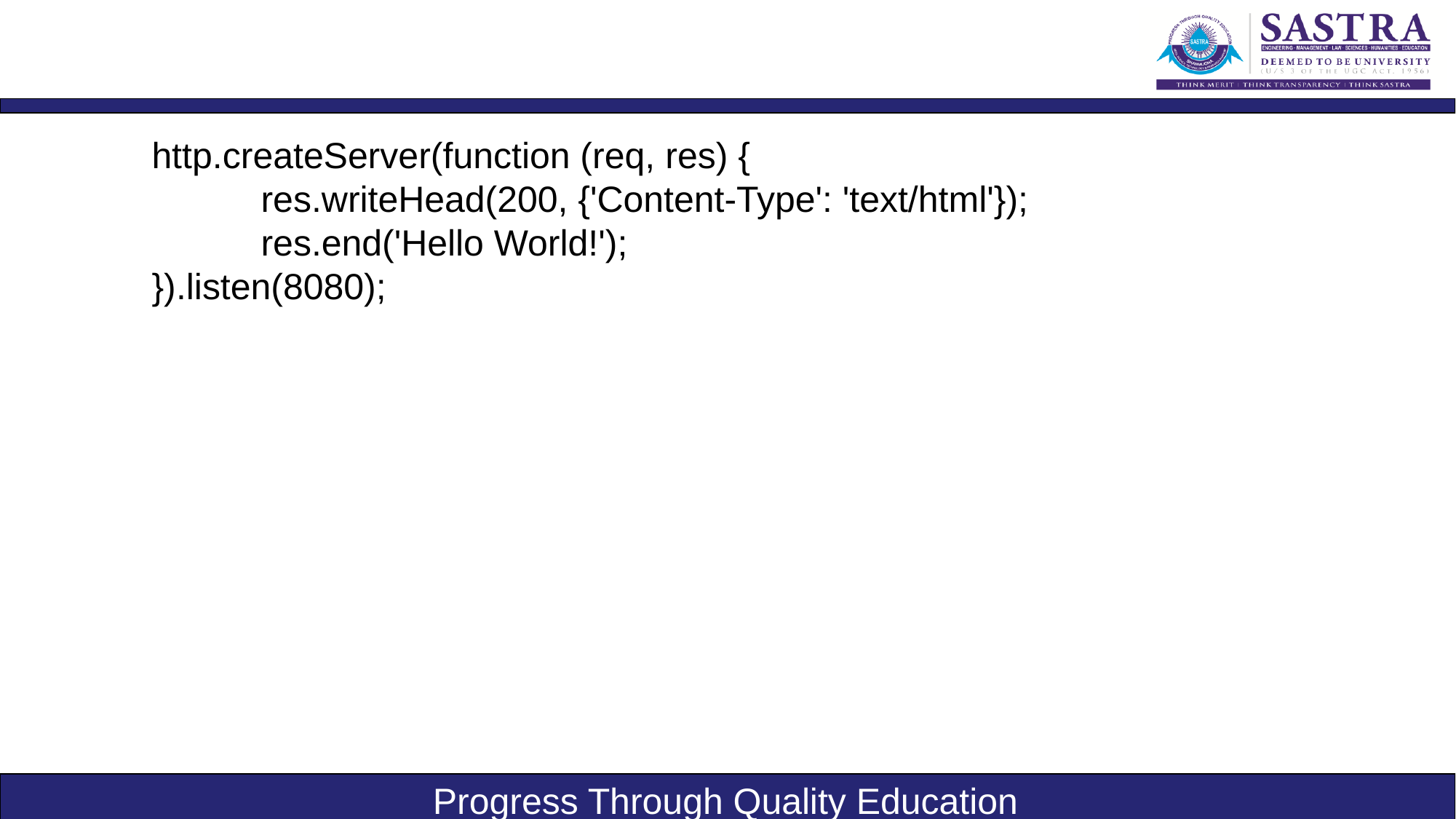

#
	http.createServer(function (req, res) {
 		res.writeHead(200, {'Content-Type': 'text/html'});
  		res.end('Hello World!');
	}).listen(8080);